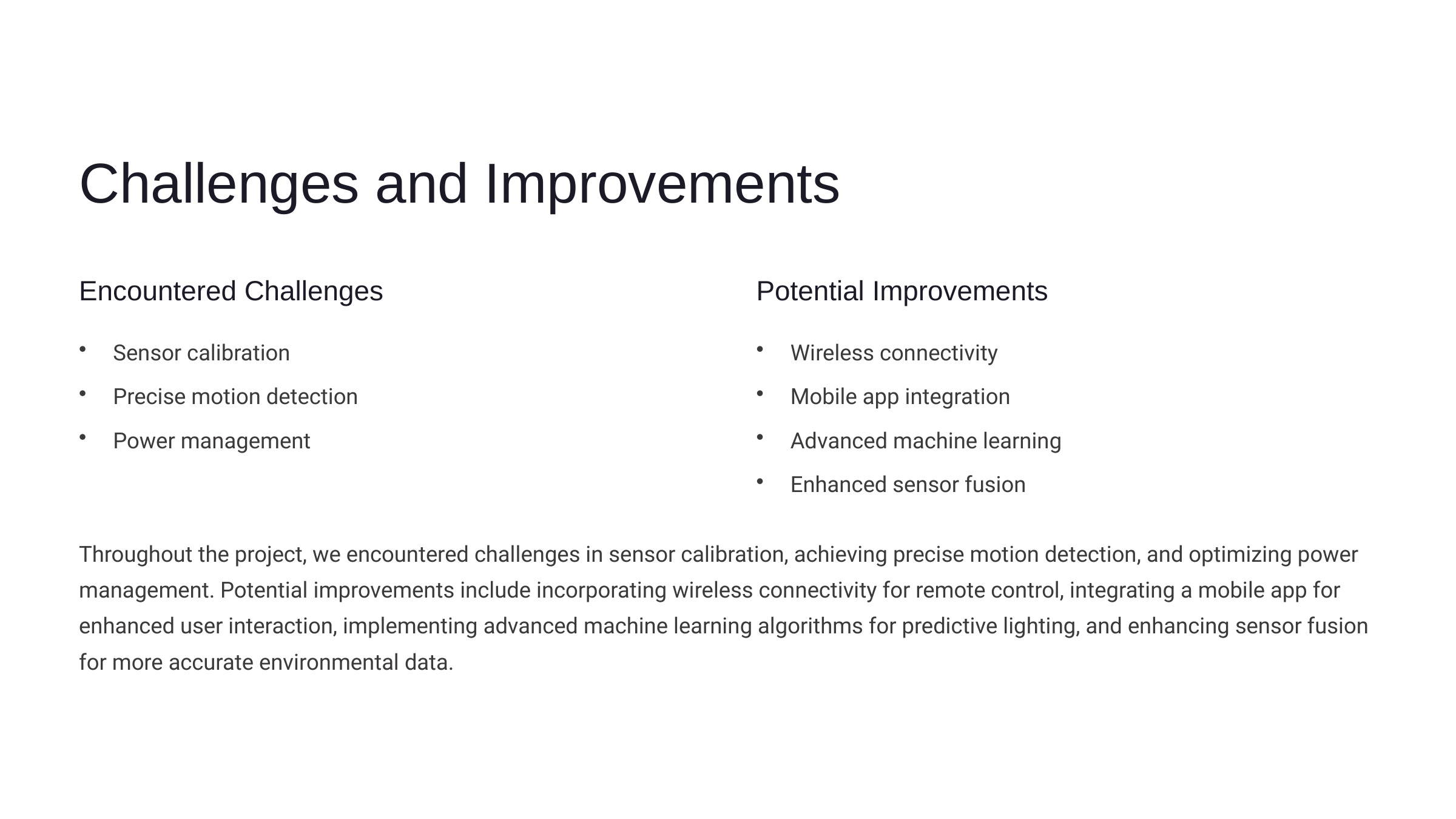

Challenges and Improvements
Encountered Challenges
Potential Improvements
Sensor calibration
Wireless connectivity
Precise motion detection
Mobile app integration
Power management
Advanced machine learning
Enhanced sensor fusion
Throughout the project, we encountered challenges in sensor calibration, achieving precise motion detection, and optimizing power management. Potential improvements include incorporating wireless connectivity for remote control, integrating a mobile app for enhanced user interaction, implementing advanced machine learning algorithms for predictive lighting, and enhancing sensor fusion for more accurate environmental data.